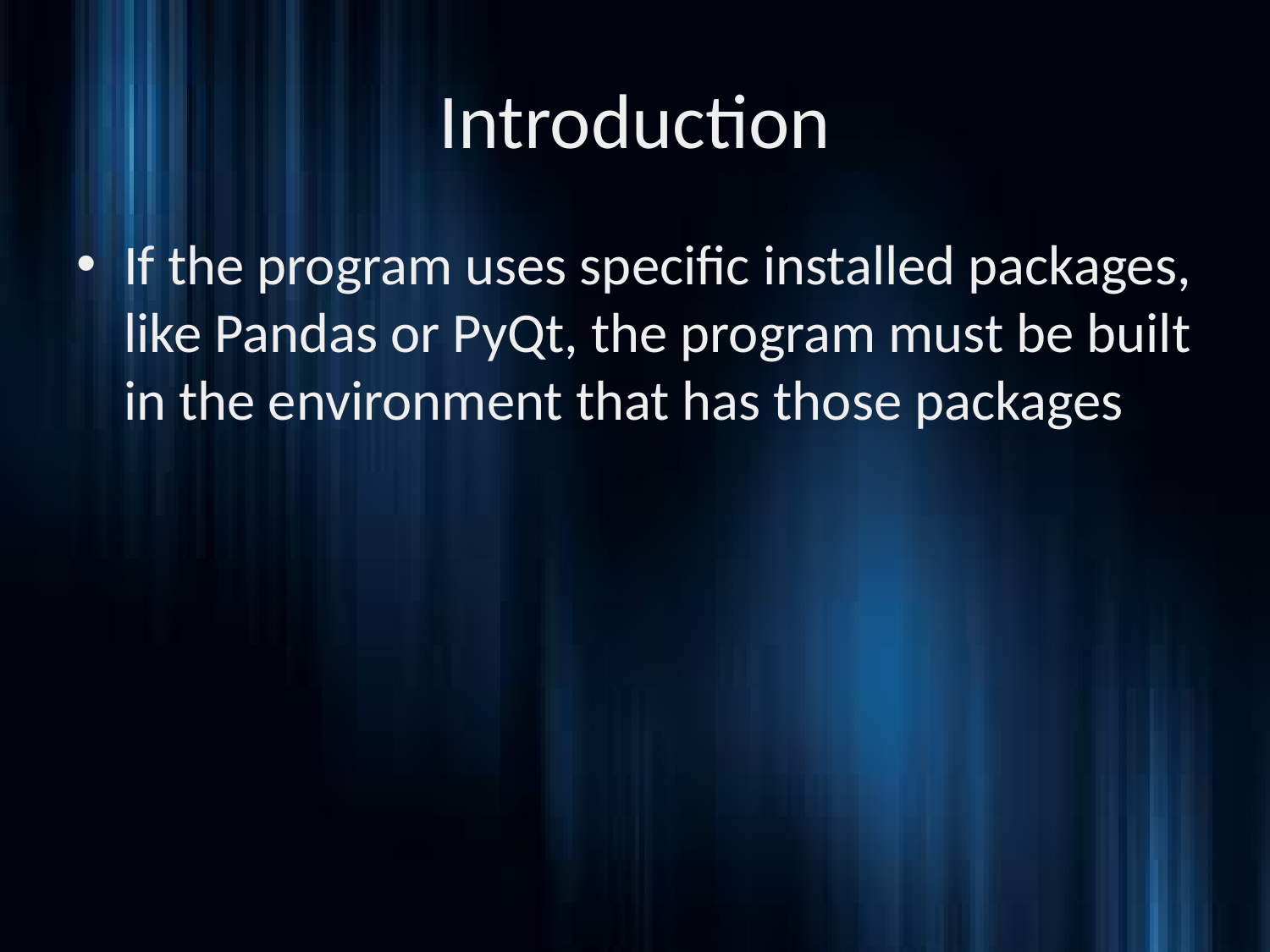

# Introduction
If the program uses specific installed packages, like Pandas or PyQt, the program must be built in the environment that has those packages